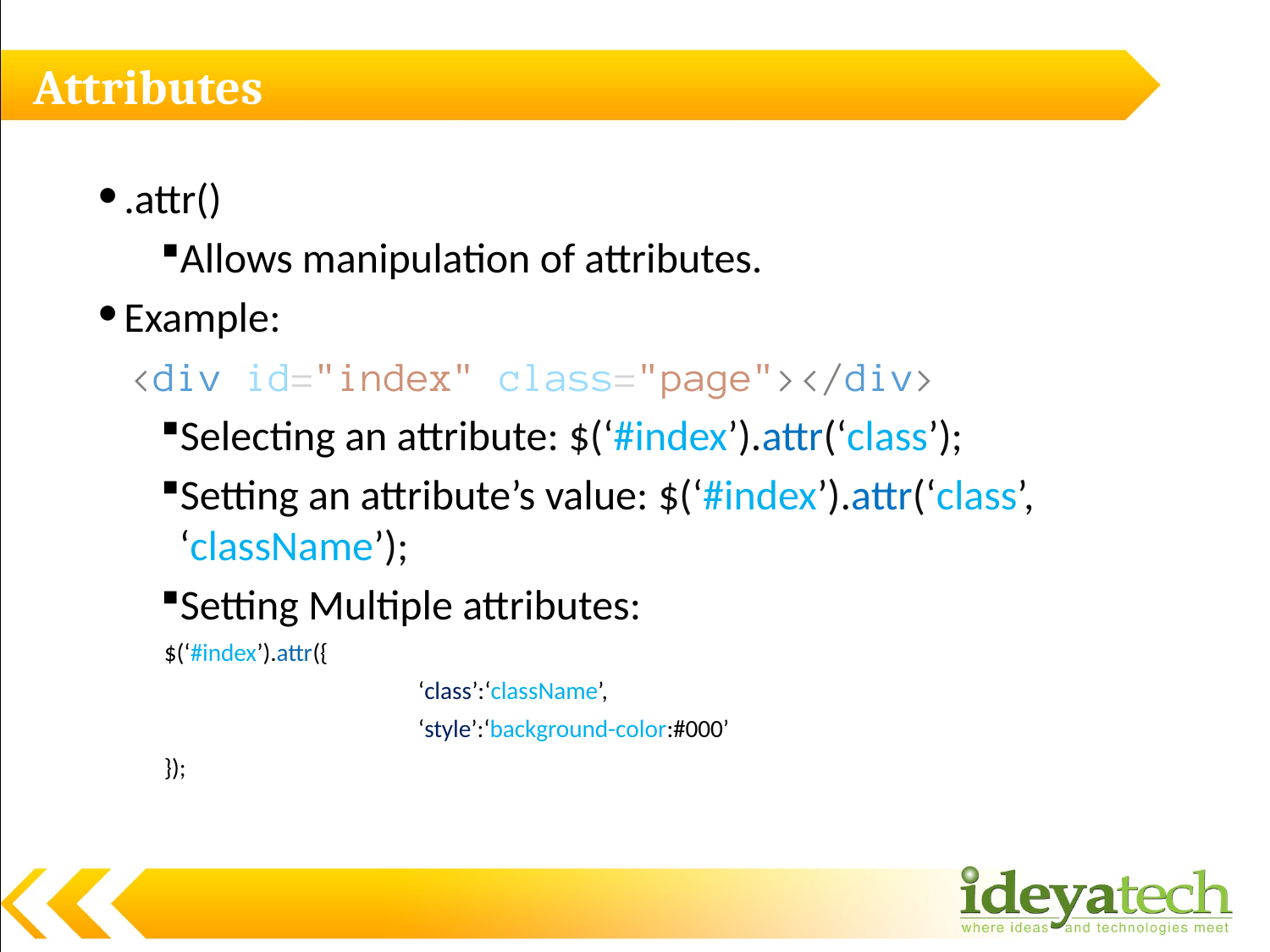

# Attributes
.attr()
Allows manipulation of attributes.
Example:
<div id="index" class="page"></div>
Selecting an attribute: $(‘#index’).attr(‘class’);
Setting an attribute’s value: $(‘#index’).attr(‘class’, ‘className’);
Setting Multiple attributes:
$(‘#index’).attr({
		‘class’:‘className’,
		‘style’:‘background-color:#000’
});